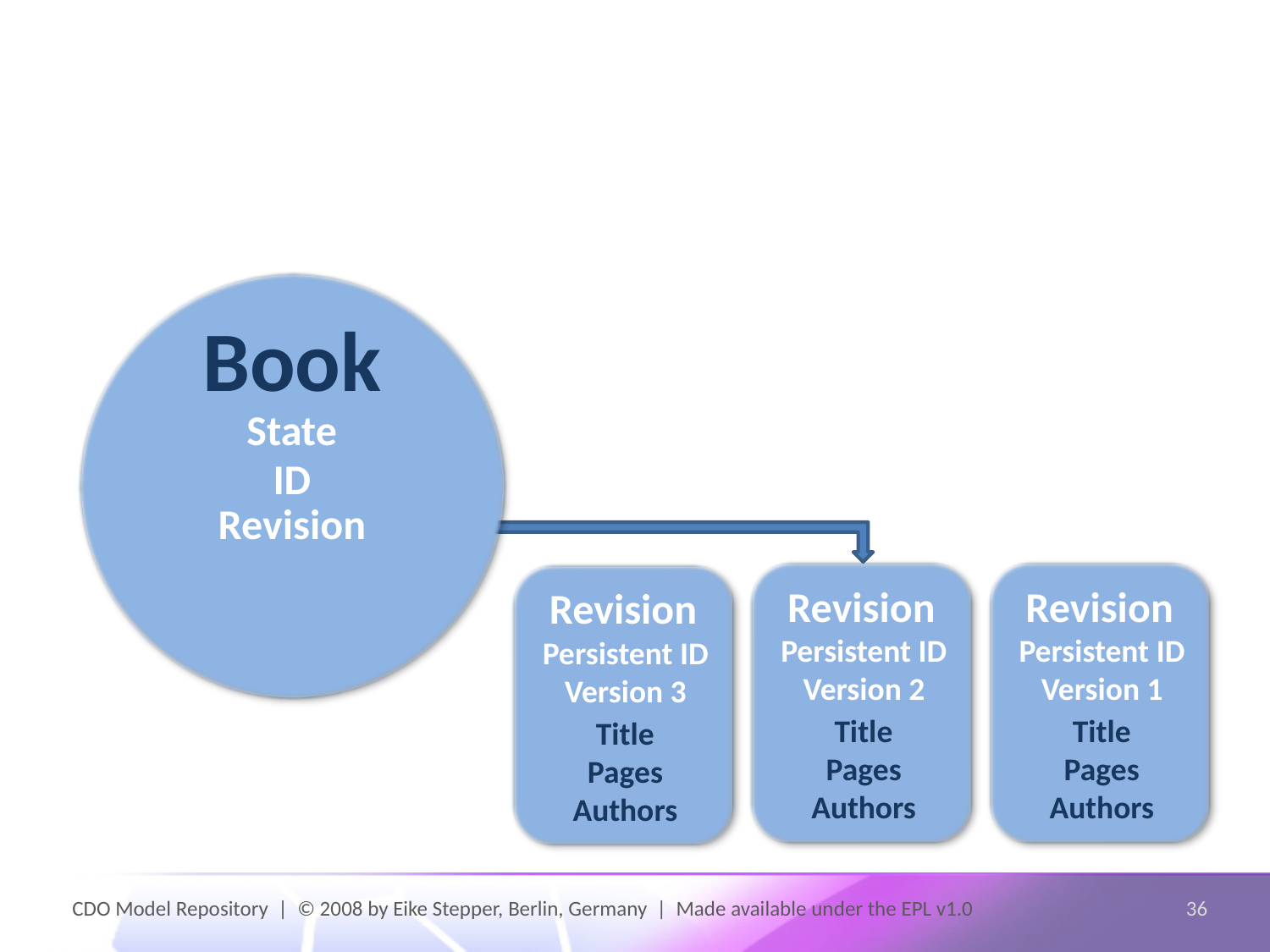

Book
State
ID
Revision

Revision
Revision
Revision
Persistent ID
Version 3
Title
Pages
Authors
Persistent ID
Version 2
Persistent ID
Version 1
Title
Pages
Authors
Title
Pages
Authors
CDO Model Repository  |  © 2008 by Eike Stepper, Berlin, Germany  |  Made available under the EPL v1.0
36